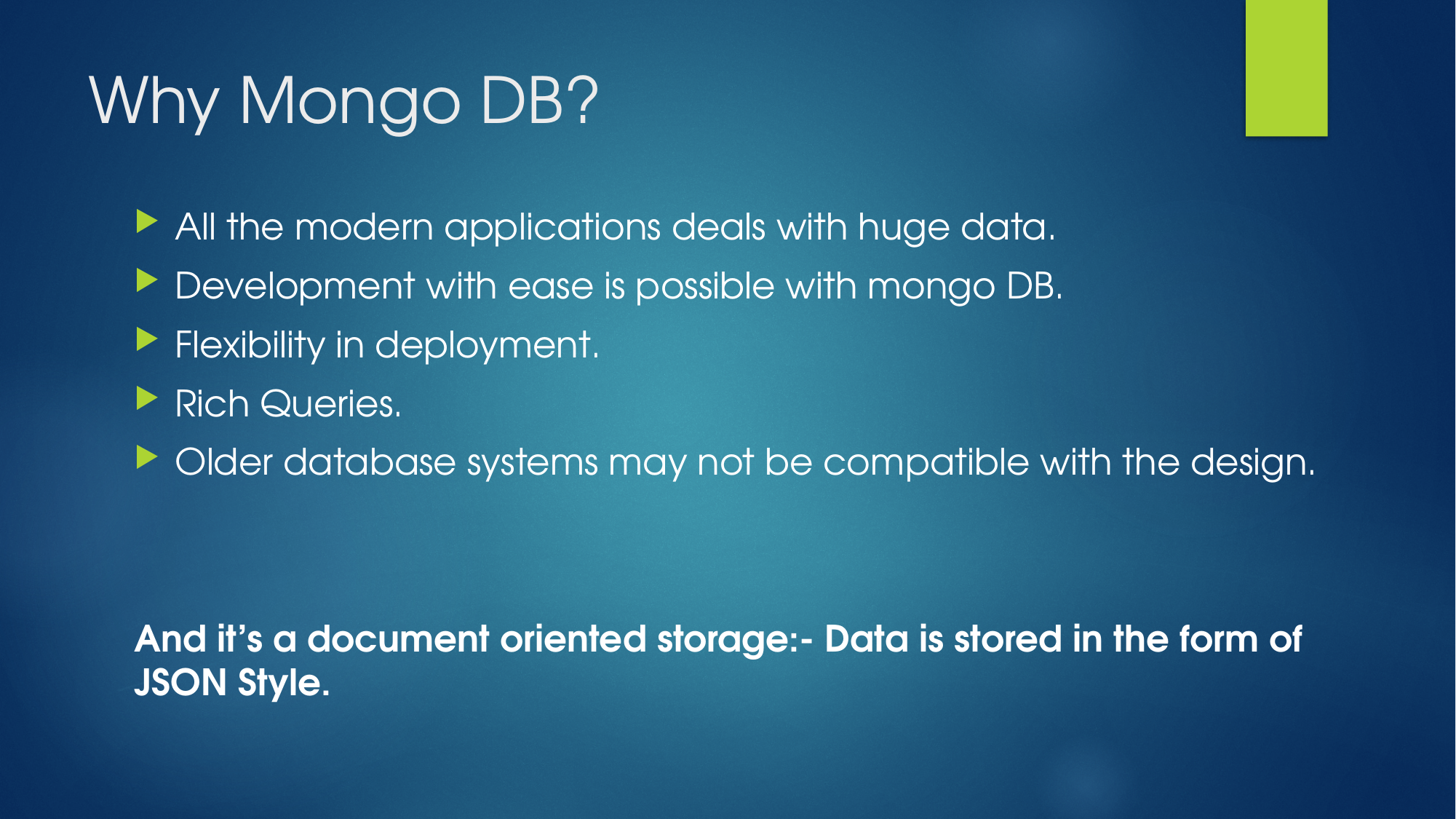

# Why Mongo DB?
All the modern applications deals with huge data.
Development with ease is possible with mongo DB.
Flexibility in deployment.
Rich Queries.
Older database systems may not be compatible with the design.

And it’s a document oriented storage:- Data is stored in the form of JSON Style.